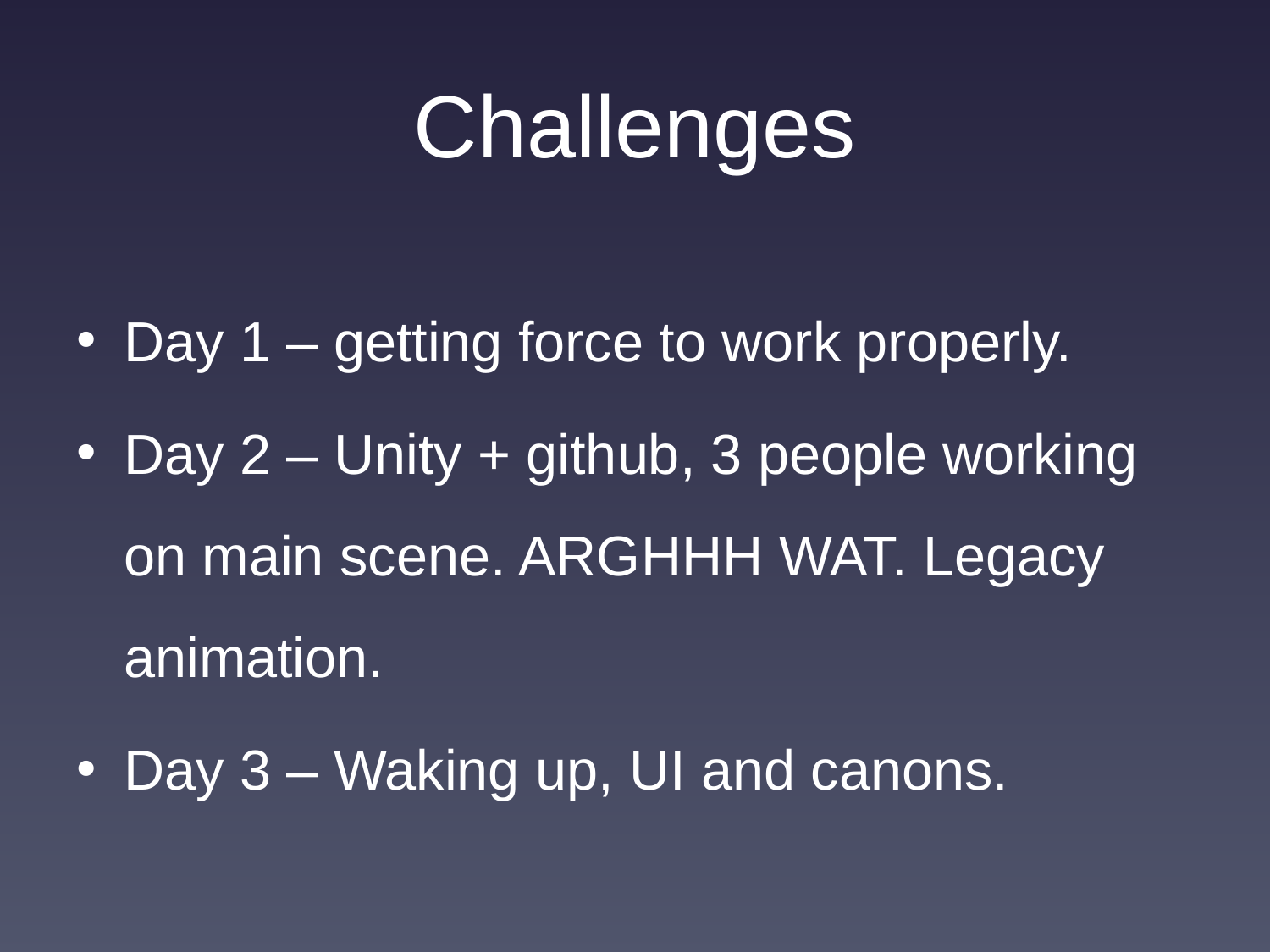

# Challenges
Day 1 – getting force to work properly.
Day 2 – Unity + github, 3 people working on main scene. ARGHHH WAT. Legacy animation.
Day 3 – Waking up, UI and canons.